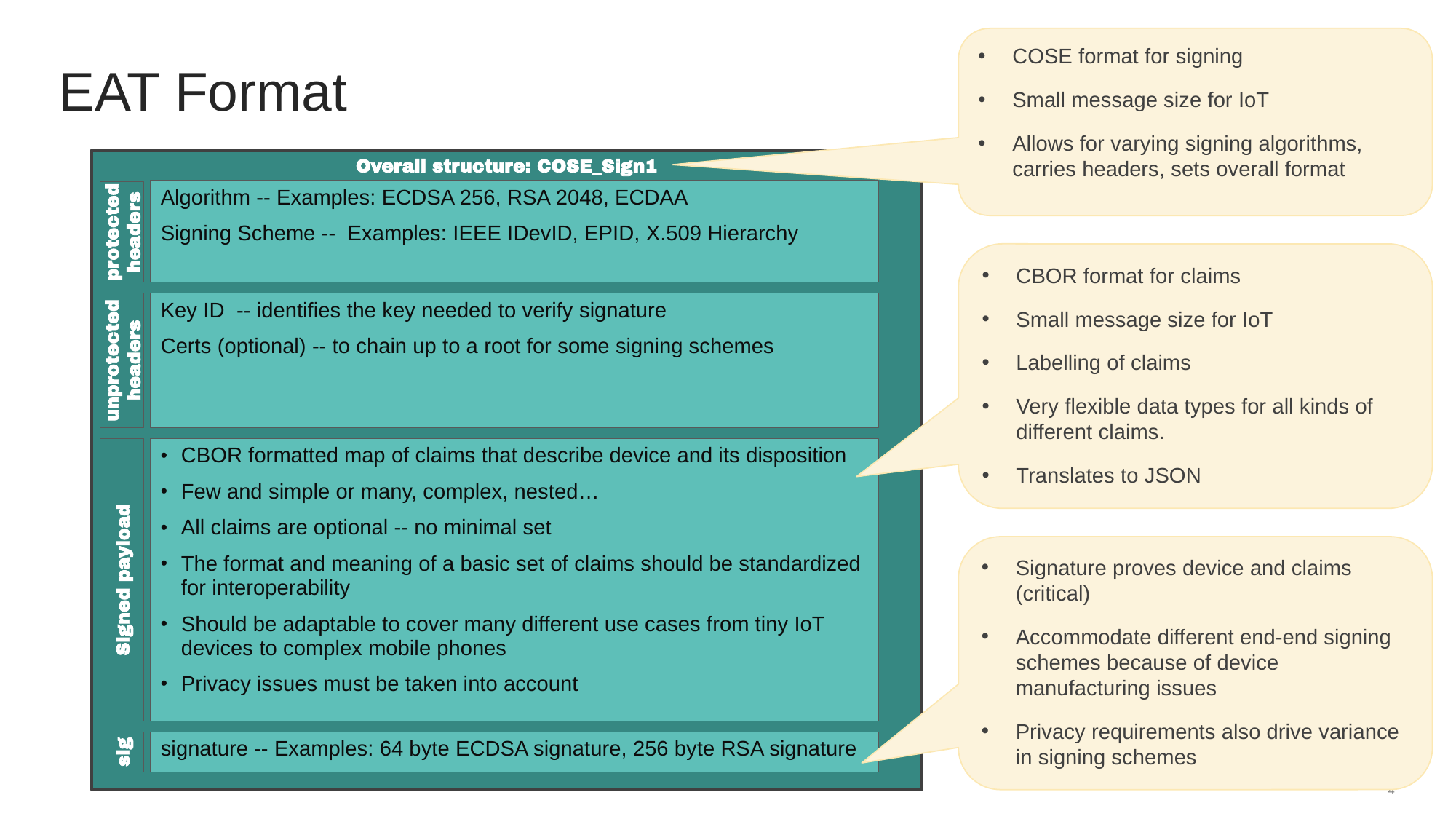

COSE format for signing
Small message size for IoT
Allows for varying signing algorithms, carries headers, sets overall format

# EAT Format
Overall structure: COSE_Sign1
Algorithm -- Examples: ECDSA 256, RSA 2048, ECDAA
Signing Scheme --  Examples: IEEE IDevID, EPID, X.509 Hierarchy

protected
headers
CBOR format for claims
Small message size for IoT
Labelling of claims
Very flexible data types for all kinds of different claims.
Translates to JSON

Key ID  -- identifies the key needed to verify signature
Certs (optional) -- to chain up to a root for some signing schemes
unprotected
headers
CBOR formatted map of claims that describe device and its disposition
Few and simple or many, complex, nested…
All claims are optional -- no minimal set
The format and meaning of a basic set of claims should be standardized for interoperability
Should be adaptable to cover many different use cases from tiny IoT devices to complex mobile phones
Privacy issues must be taken into account

Signature proves device and claims (critical)
Accommodate different end-end signing schemes because of device manufacturing issues
Privacy requirements also drive variance in signing schemes

Signed payload
sig
signature -- Examples: 64 byte ECDSA signature, 256 byte RSA signature